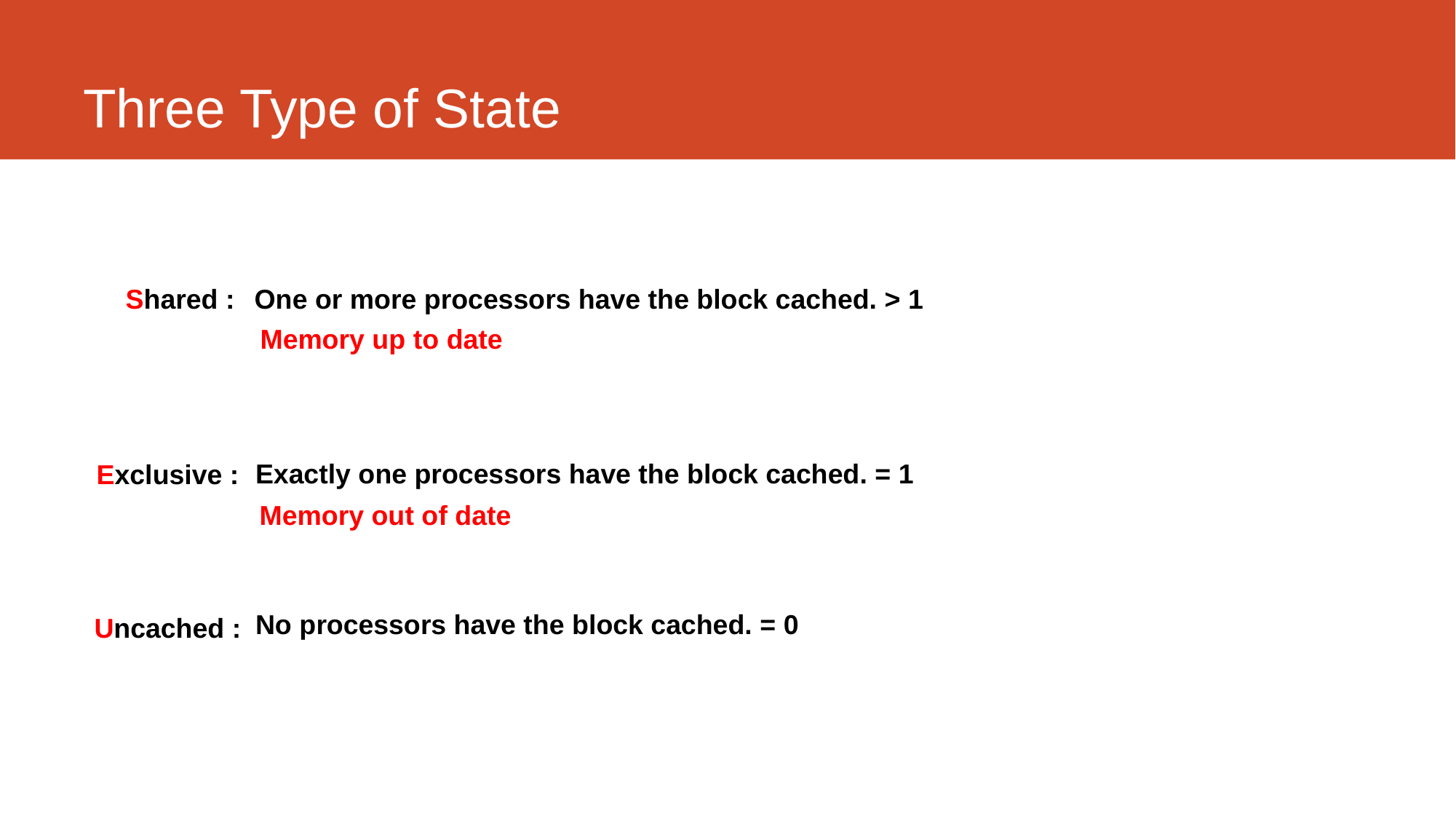

# Three Type of State

Shared :
One or more processors have the block cached. > 1
Memory up to date

Exactly one processors have the block cached. = 1
Exclusive :
Memory out of date
No processors have the block cached. = 0
Uncached :